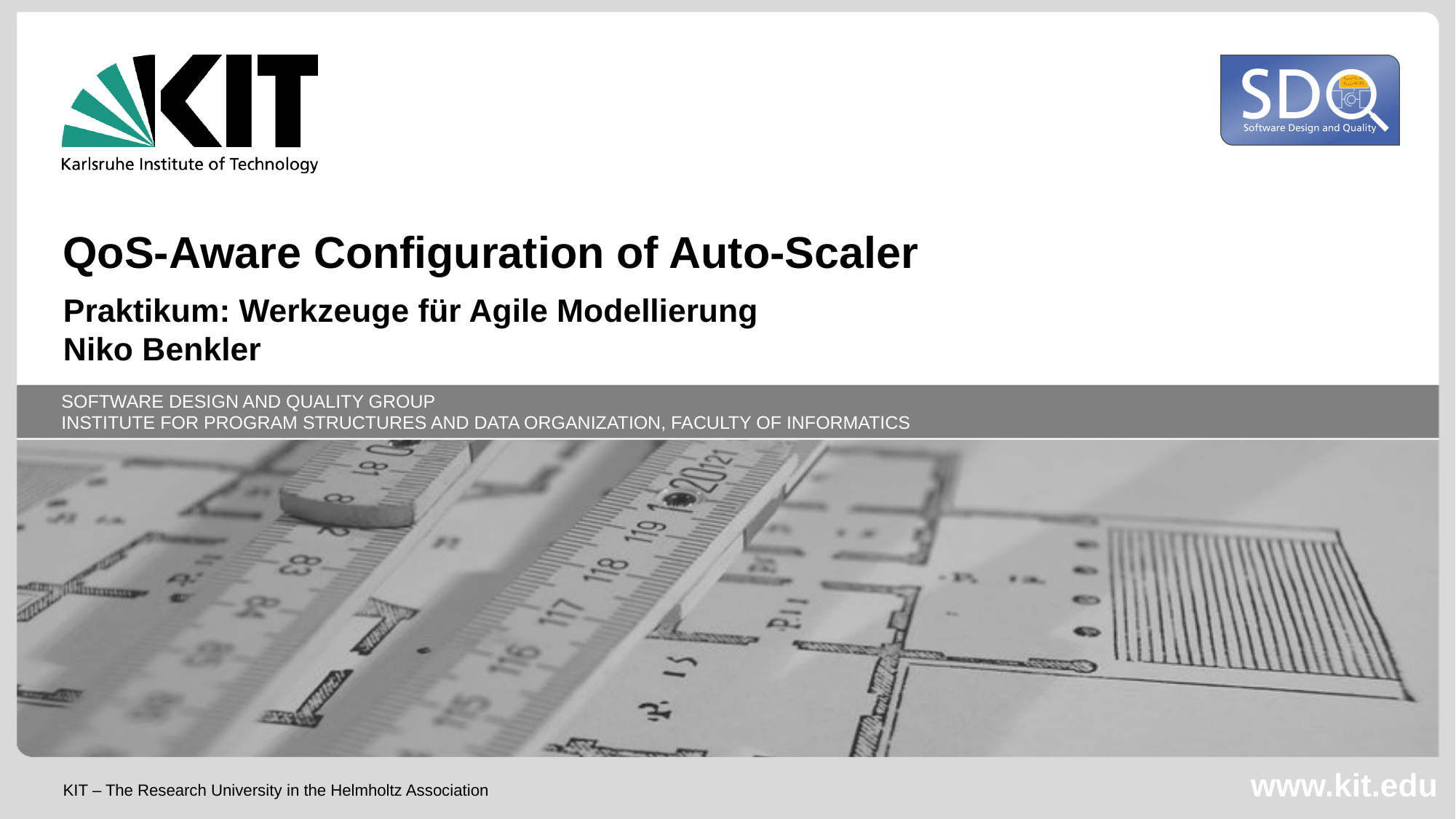

QoS-Aware Configuration of Auto-Scaler
Praktikum: Werkzeuge für Agile Modellierung
Niko Benkler